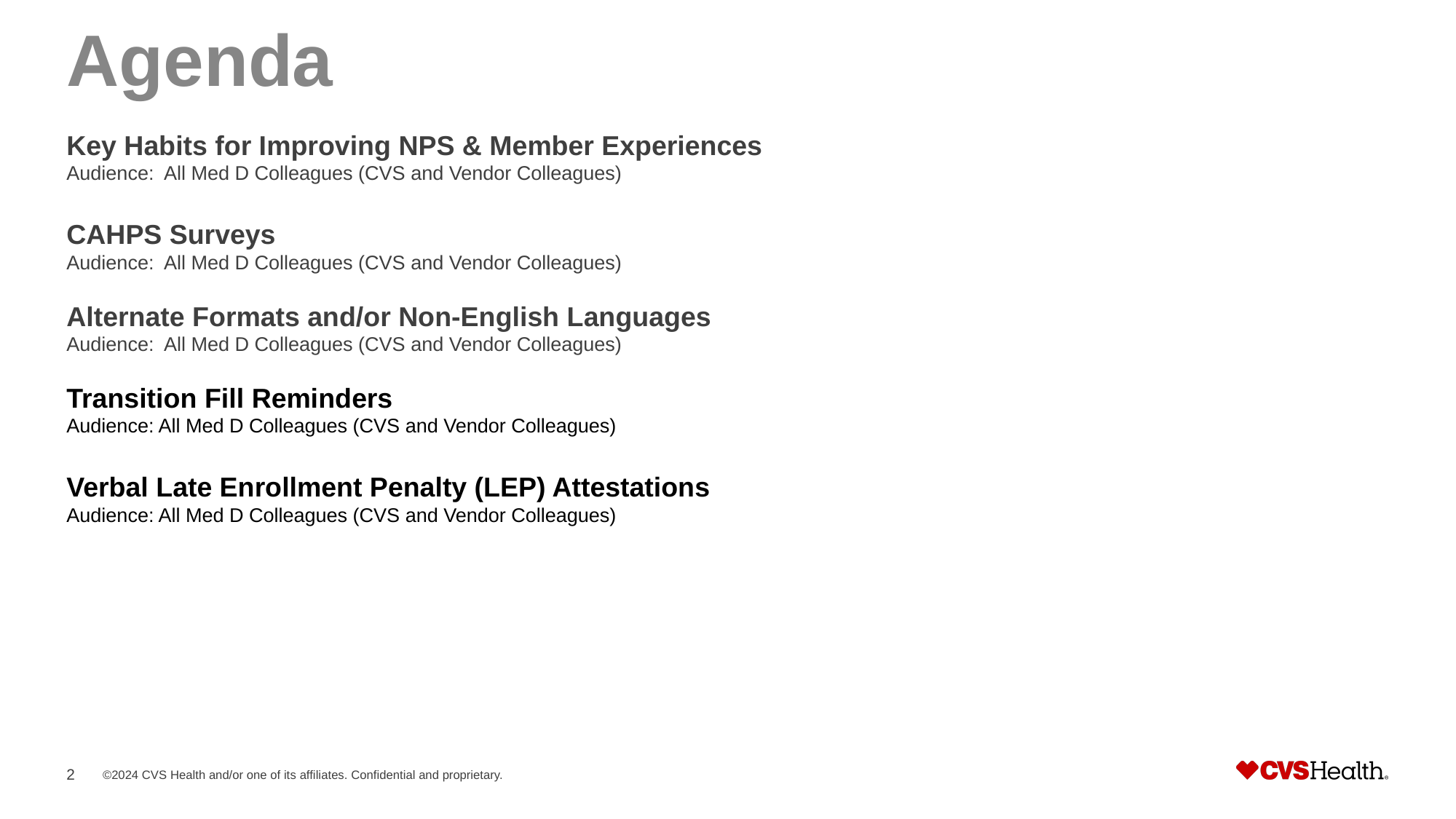

# Agenda

Key Habits for Improving NPS & Member Experiences
Audience:  All Med D Colleagues (CVS and Vendor Colleagues)
CAHPS Surveys
Audience:  All Med D Colleagues (CVS and Vendor Colleagues)

Alternate Formats and/or Non-English Languages
Audience:  All Med D Colleagues (CVS and Vendor Colleagues)
Transition Fill Reminders
Audience: All Med D Colleagues (CVS and Vendor Colleagues)

Verbal Late Enrollment Penalty (LEP) Attestations
Audience: All Med D Colleagues (CVS and Vendor Colleagues)